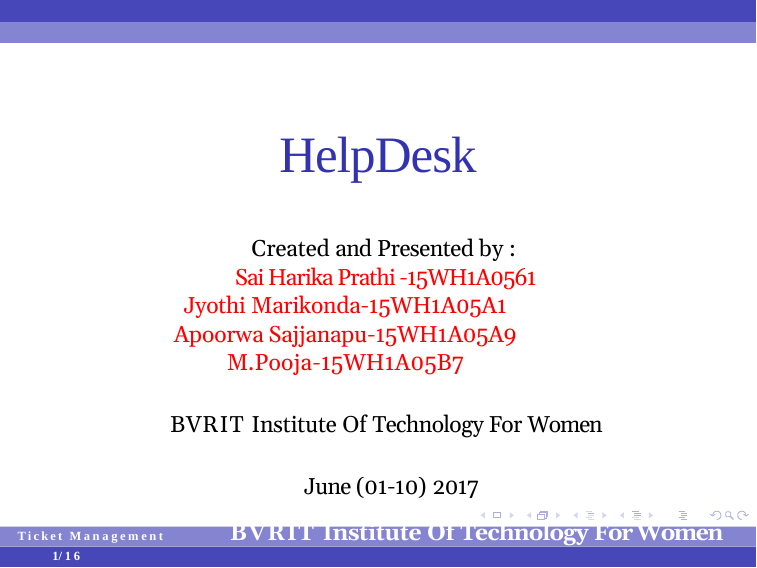

# HelpDesk
Created and Presented by :
Sai Harika Prathi -15WH1A0561
Jyothi Marikonda-15WH1A05A1
Apoorwa Sajjanapu-15WH1A05A9
M.Pooja-15WH1A05B7
BVRIT Institute Of Technology For Women
June (01-10) 2017
BVRIT Institute Of Technology For Women

Ticket Management
1/16